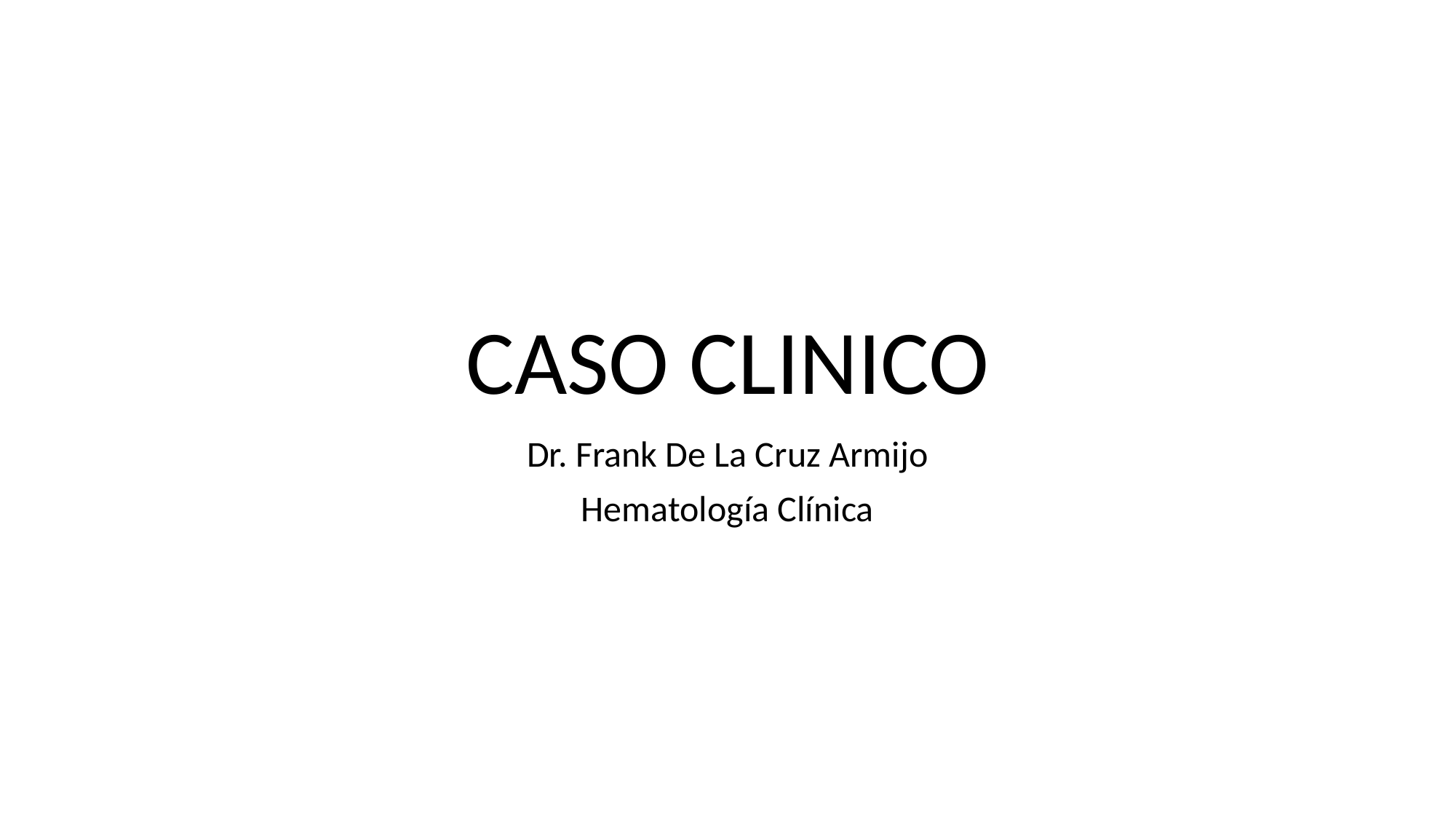

# CASO CLINICO
Dr. Frank De La Cruz Armijo
Hematología Clínica